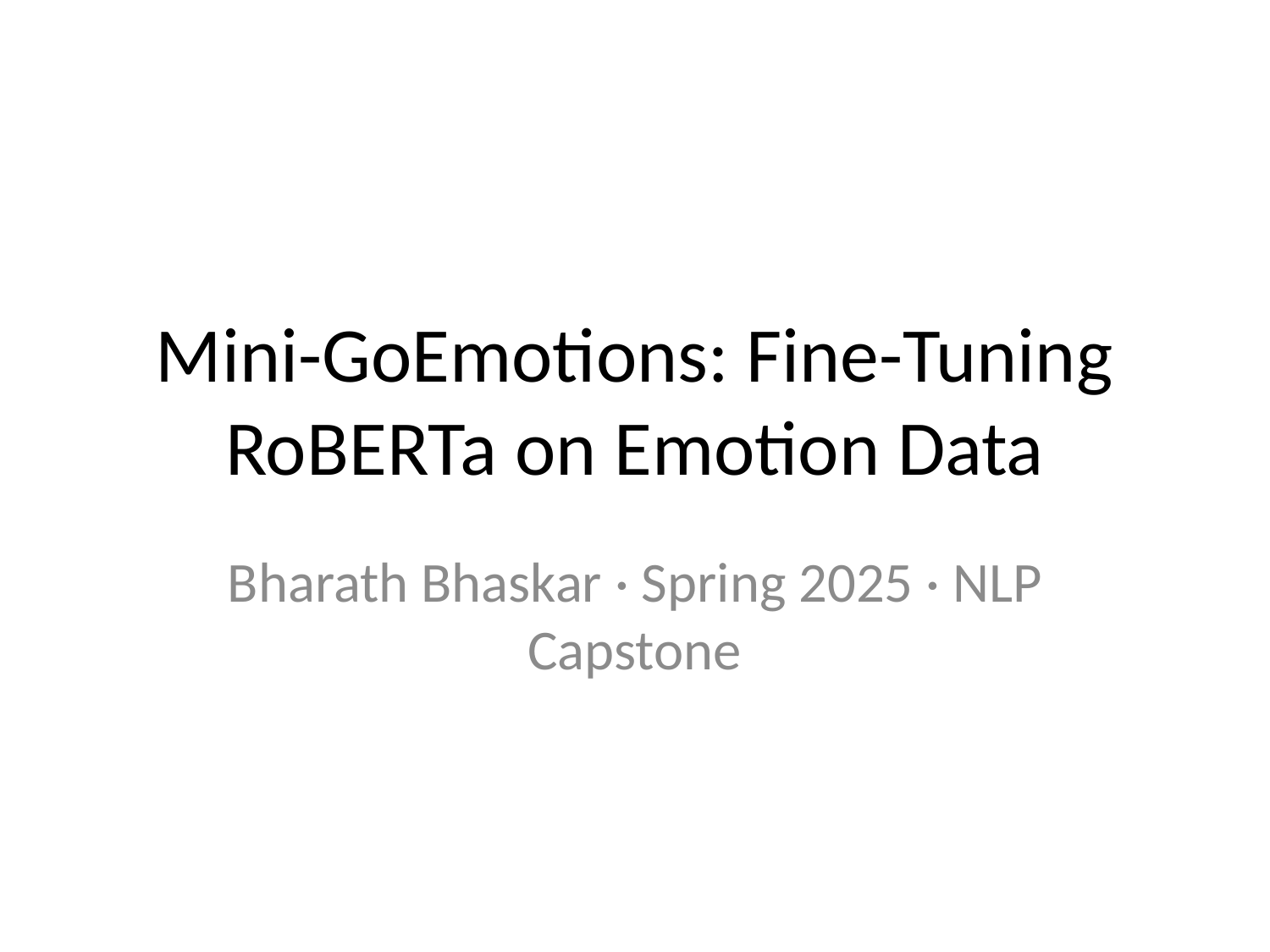

# Mini-GoEmotions: Fine-Tuning RoBERTa on Emotion Data
Bharath Bhaskar · Spring 2025 · NLP Capstone